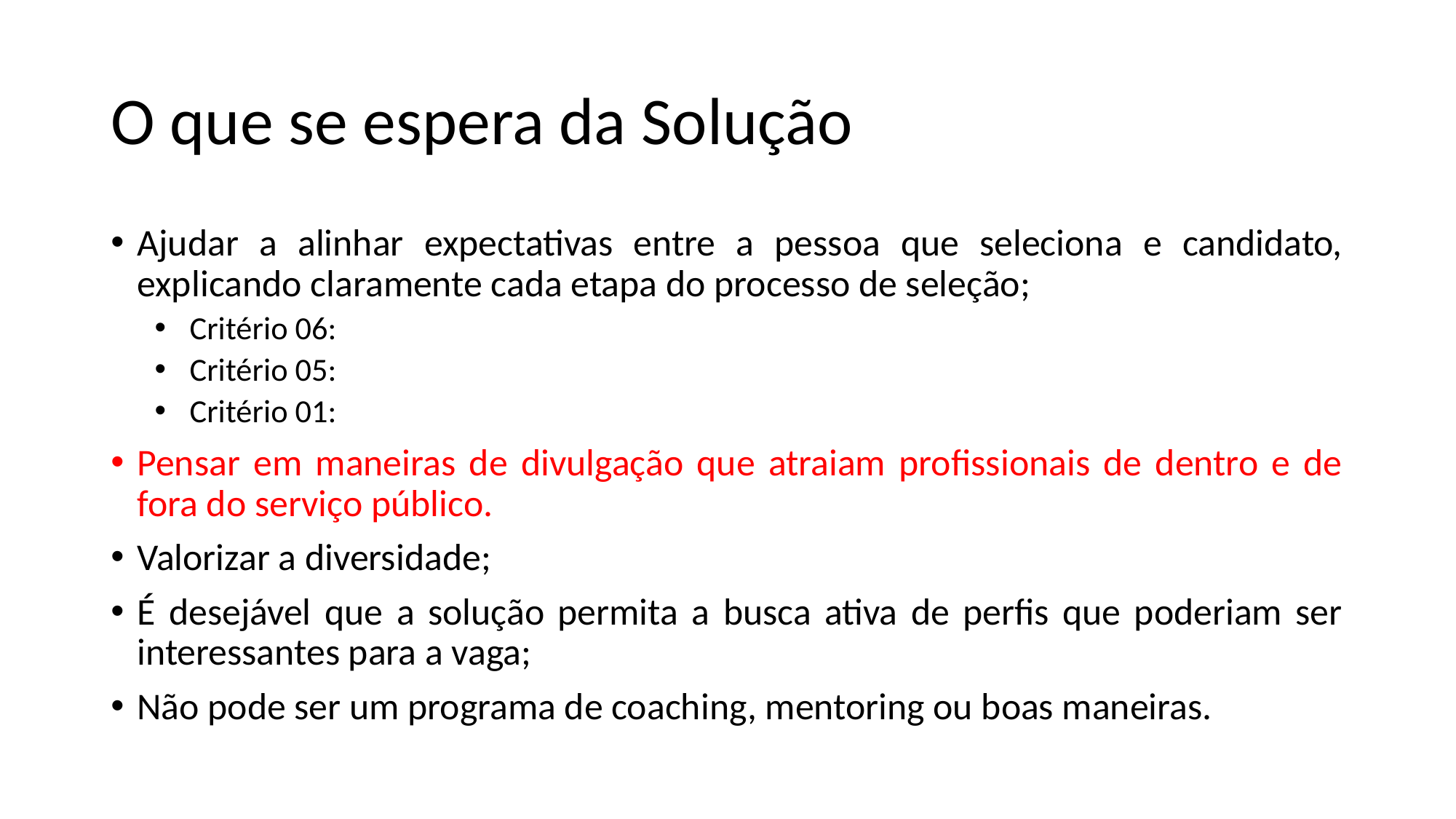

# O que se espera da Solução
Ajudar a alinhar expectativas entre a pessoa que seleciona e candidato, explicando claramente cada etapa do processo de seleção;
Critério 06:
Critério 05:
Critério 01:
Pensar em maneiras de divulgação que atraiam profissionais de dentro e de fora do serviço público.
Valorizar a diversidade;
É desejável que a solução permita a busca ativa de perfis que poderiam ser interessantes para a vaga;
Não pode ser um programa de coaching, mentoring ou boas maneiras.